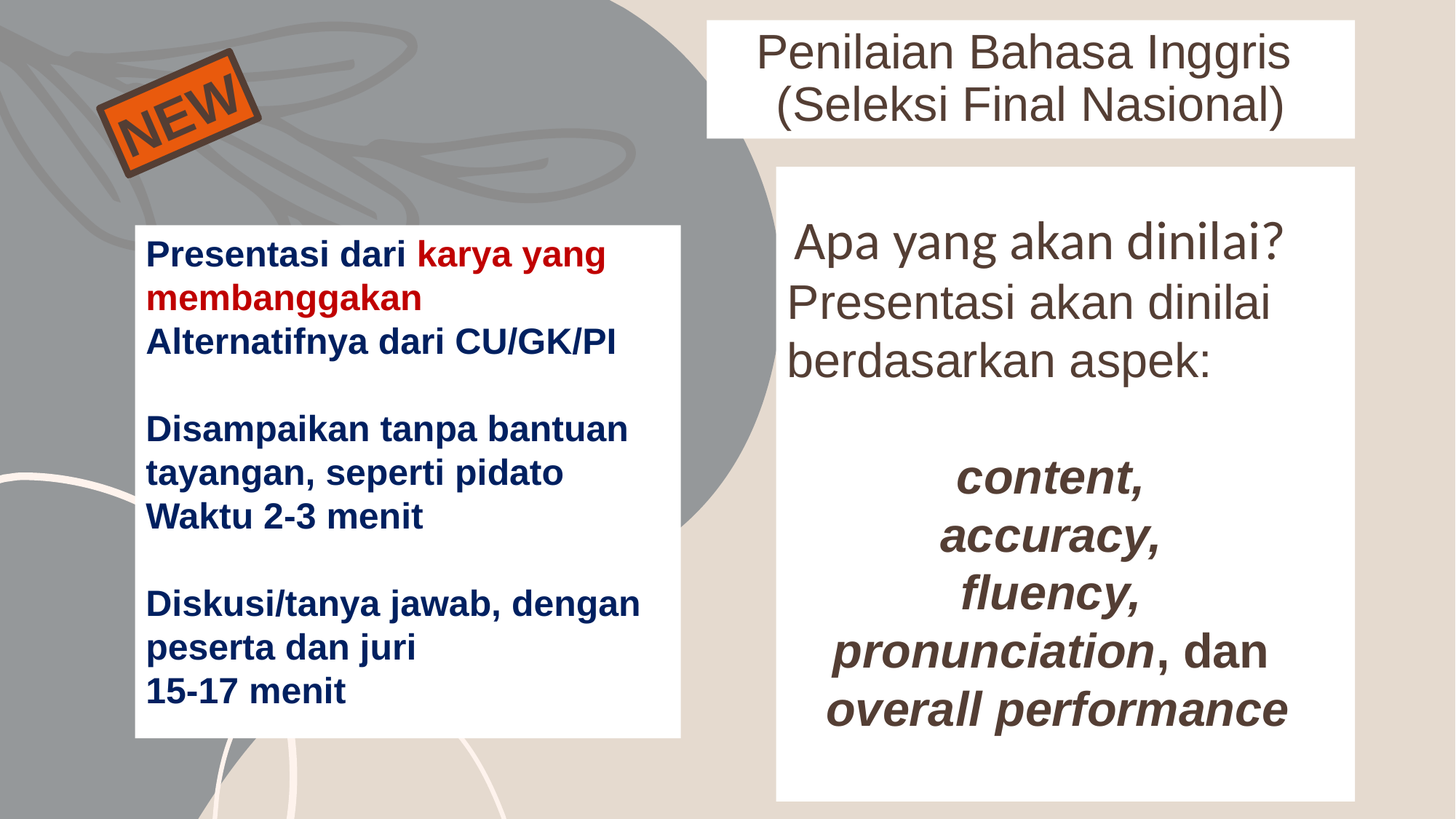

# Penilaian Bahasa Inggris (Seleksi Final Nasional)
NEW
Apa yang akan dinilai?
Presentasi akan dinilai berdasarkan aspek:

content,
accuracy,
fluency,
pronunciation, dan
overall performance

Presentasi dari karya yang membanggakan
Alternatifnya dari CU/GK/PI

Disampaikan tanpa bantuan tayangan, seperti pidato
Waktu 2-3 menit

Diskusi/tanya jawab, dengan peserta dan juri
15-17 menit